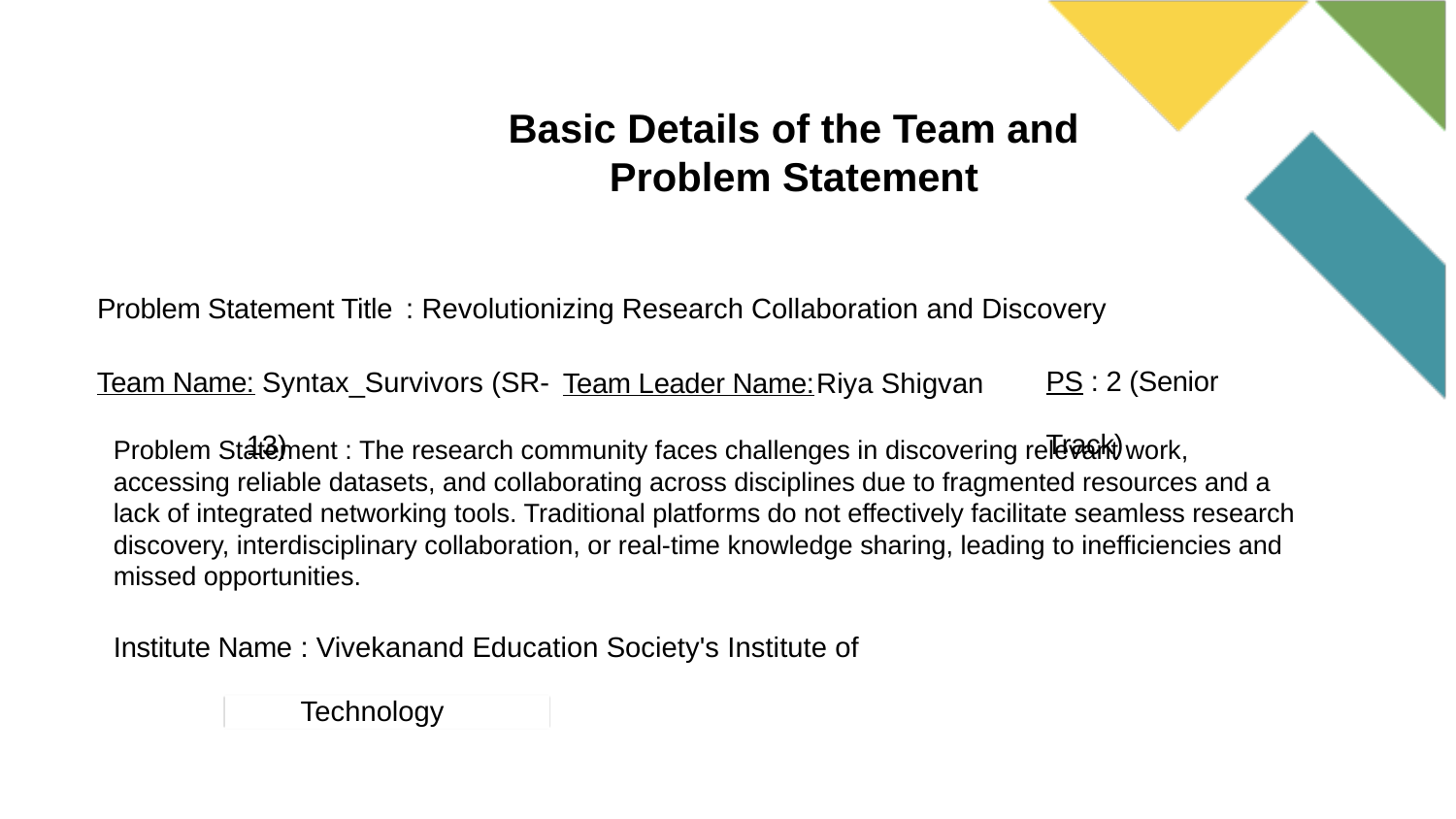

Basic Details of the Team and
Problem Statement

Problem Statement Title
: Revolutionizing Research Collaboration and Discovery
PS : 2 (Senior Track)
Team Name
: Syntax_Survivors (SR-13)
Team Leader Name:
Riya Shigvan
Problem Statement : The research community faces challenges in discovering relevant work, accessing reliable datasets, and collaborating across disciplines due to fragmented resources and a lack of integrated networking tools. Traditional platforms do not effectively facilitate seamless research discovery, interdisciplinary collaboration, or real-time knowledge sharing, leading to inefficiencies and missed opportunities.
Institute Name
: Vivekanand Education Society's Institute of Technology